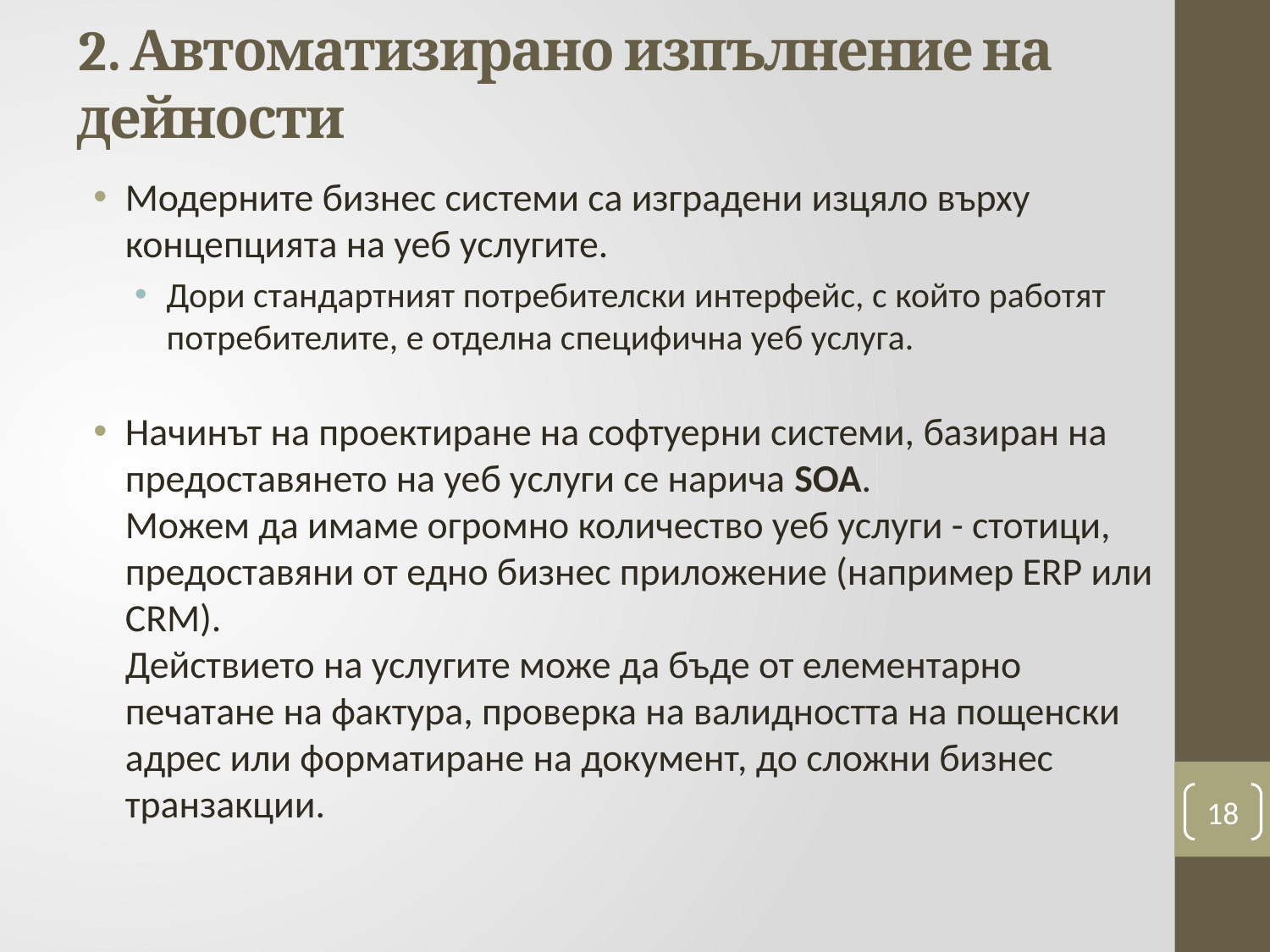

# 2. Автоматизирано изпълнение на дейности
Модерните бизнес системи са изградени изцяло върху концепцията на уеб услугите.
Дори стандартният потребителски интерфейс, с който работят потребителите, е отделна специфична уеб услуга.

Начинът на проектиране на софтуерни системи, базиран на предоставянето на уеб услуги се нарича SOA.
Можем да имаме огромно количество уеб услуги - стотици, предоставяни от едно бизнес приложение (например ERP или CRM).
Действието на услугите може да бъде от елементарно печатане на фактура, проверка на валидността на пощенски адрес или форматиране на документ, до сложни бизнес транзакции.
18